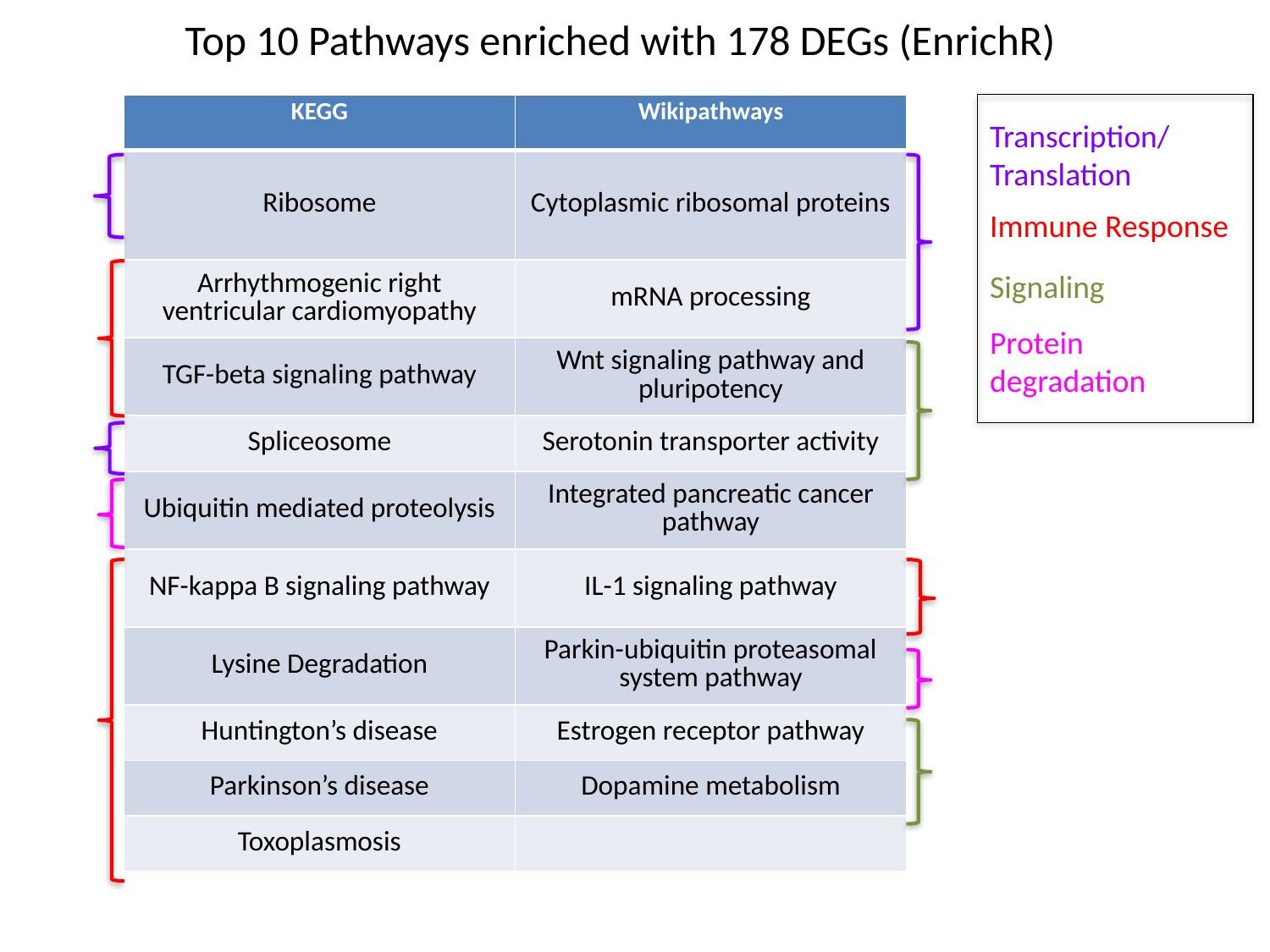

# Top 10 Pathways enriched with 178 DEGs (EnrichR)

| KEGG | Wikipathways |
| --- | --- |
| Ribosome | Cytoplasmic ribosomal proteins |
| Arrhythmogenic right ventricular cardiomyopathy | mRNA processing |
| TGF-beta signaling pathway | Wnt signaling pathway and pluripotency |
| Spliceosome | Serotonin transporter activity |
| Ubiquitin mediated proteolysis | Integrated pancreatic cancer pathway |
| NF-kappa B signaling pathway | IL-1 signaling pathway |
| Lysine Degradation | Parkin-ubiquitin proteasomal system pathway |
| Huntington’s disease | Estrogen receptor pathway |
| Parkinson’s disease | Dopamine metabolism |
| Toxoplasmosis |  |
Transcription/Translation

Immune Response
Signaling

Protein degradation